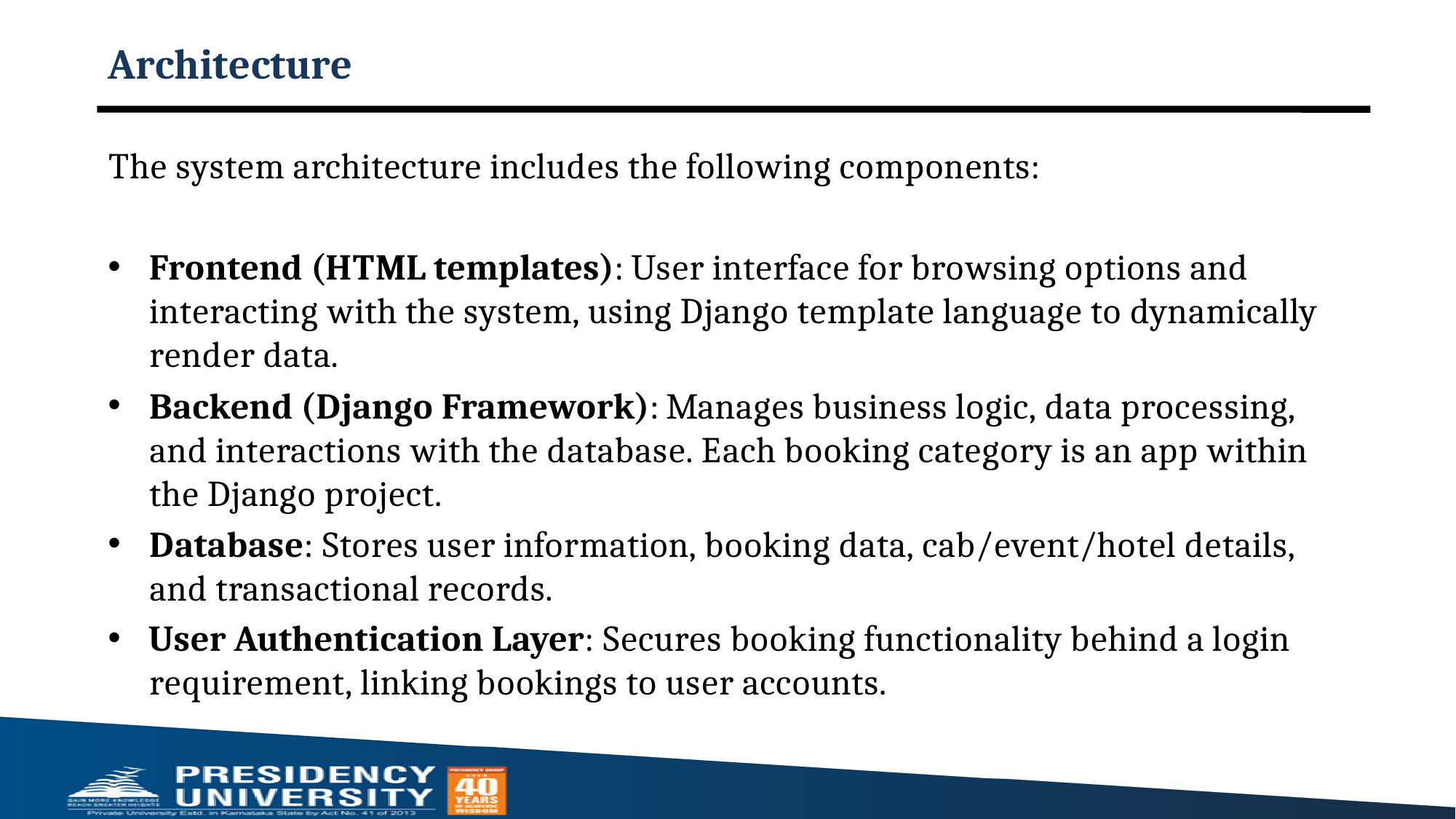

# Architecture
The system architecture includes the following components:

Frontend (HTML templates): User interface for browsing options and interacting with the system, using Django template language to dynamically render data.
Backend (Django Framework): Manages business logic, data processing, and interactions with the database. Each booking category is an app within the Django project.
Database: Stores user information, booking data, cab/event/hotel details, and transactional records.
User Authentication Layer: Secures booking functionality behind a login requirement, linking bookings to user accounts.